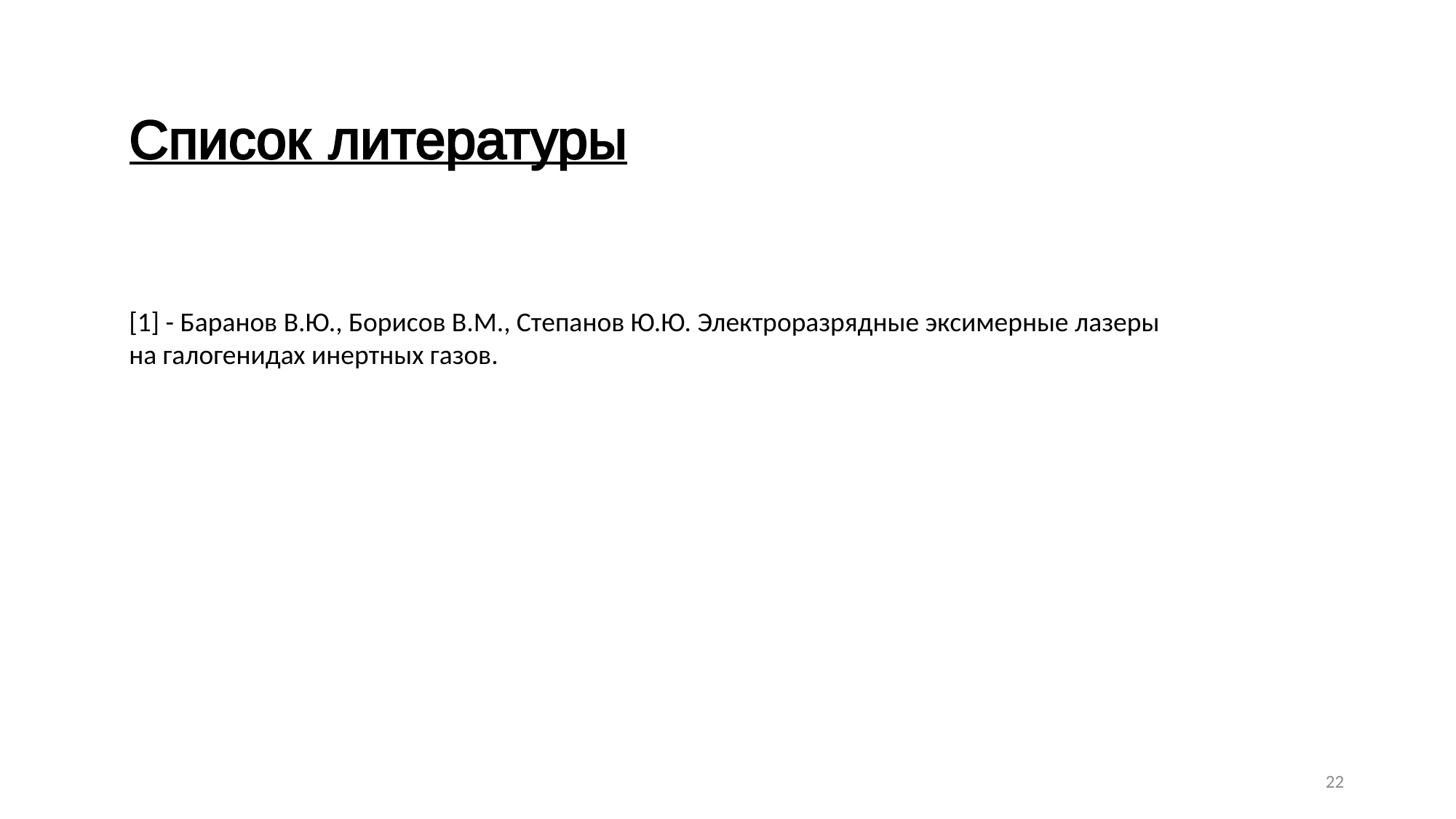

Список литературы
[1] - Баранов В.Ю., Борисов В.М., Степанов Ю.Ю. Электроразрядные эксимерные лазеры на галогенидах инертных газов.
22